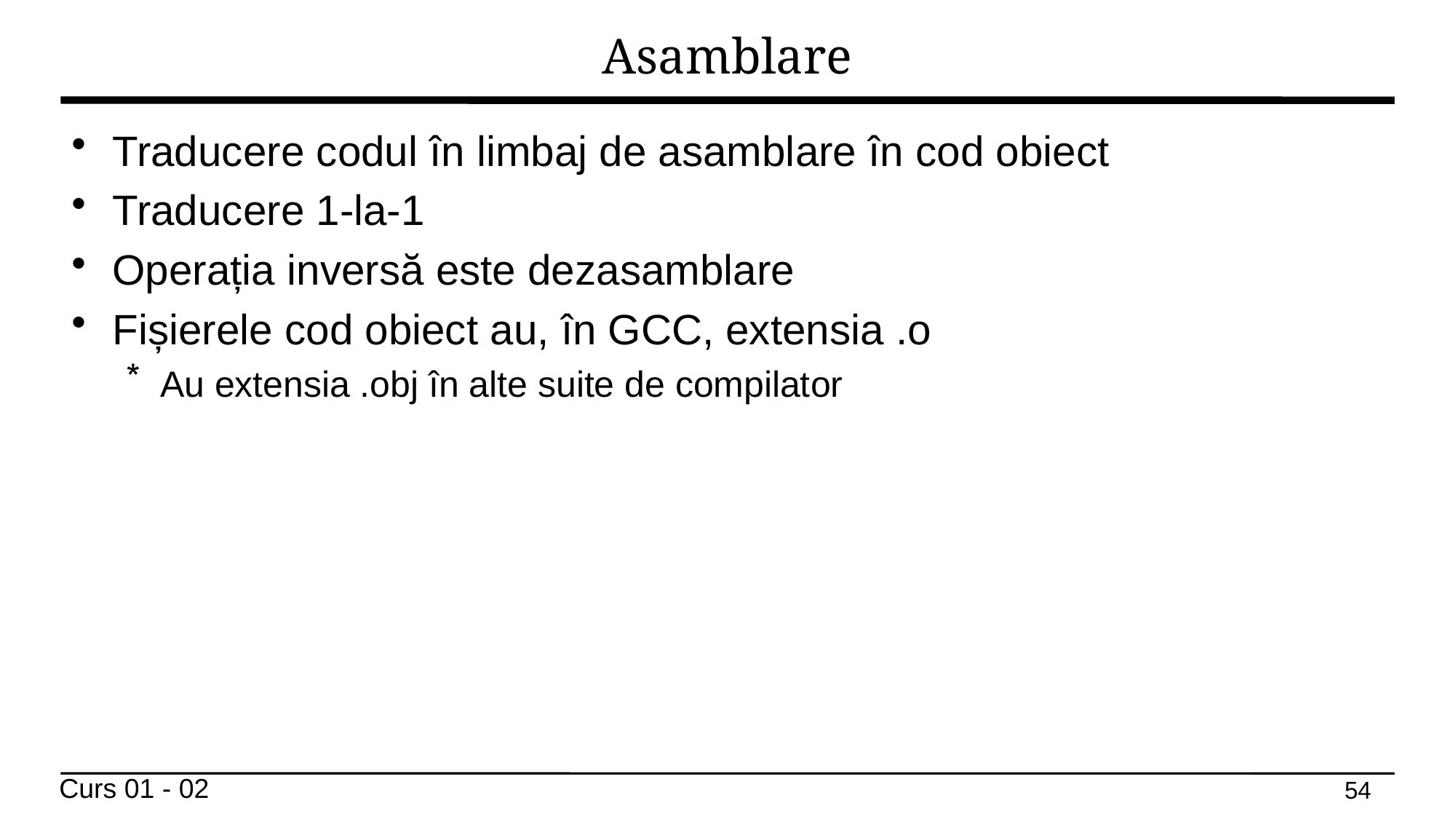

# Asamblare
Traducere codul în limbaj de asamblare în cod obiect
Traducere 1-la-1
Operația inversă este dezasamblare
Fișierele cod obiect au, în GCC, extensia .o
Au extensia .obj în alte suite de compilator